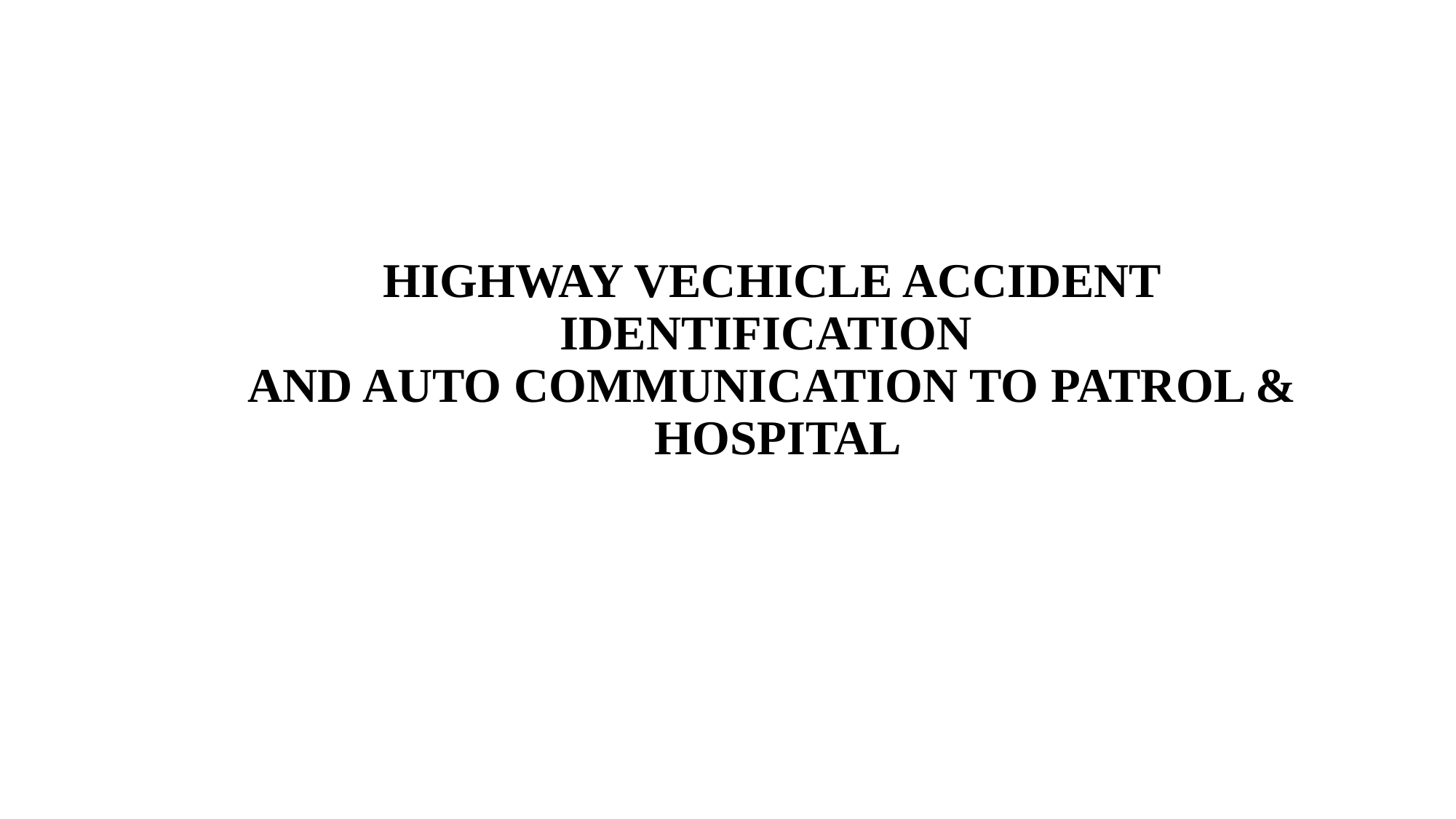

# HIGHWAY VECHICLE ACCIDENT IDENTIFICATION AND AUTO COMMUNICATION TO PATROL & HOSPITAL